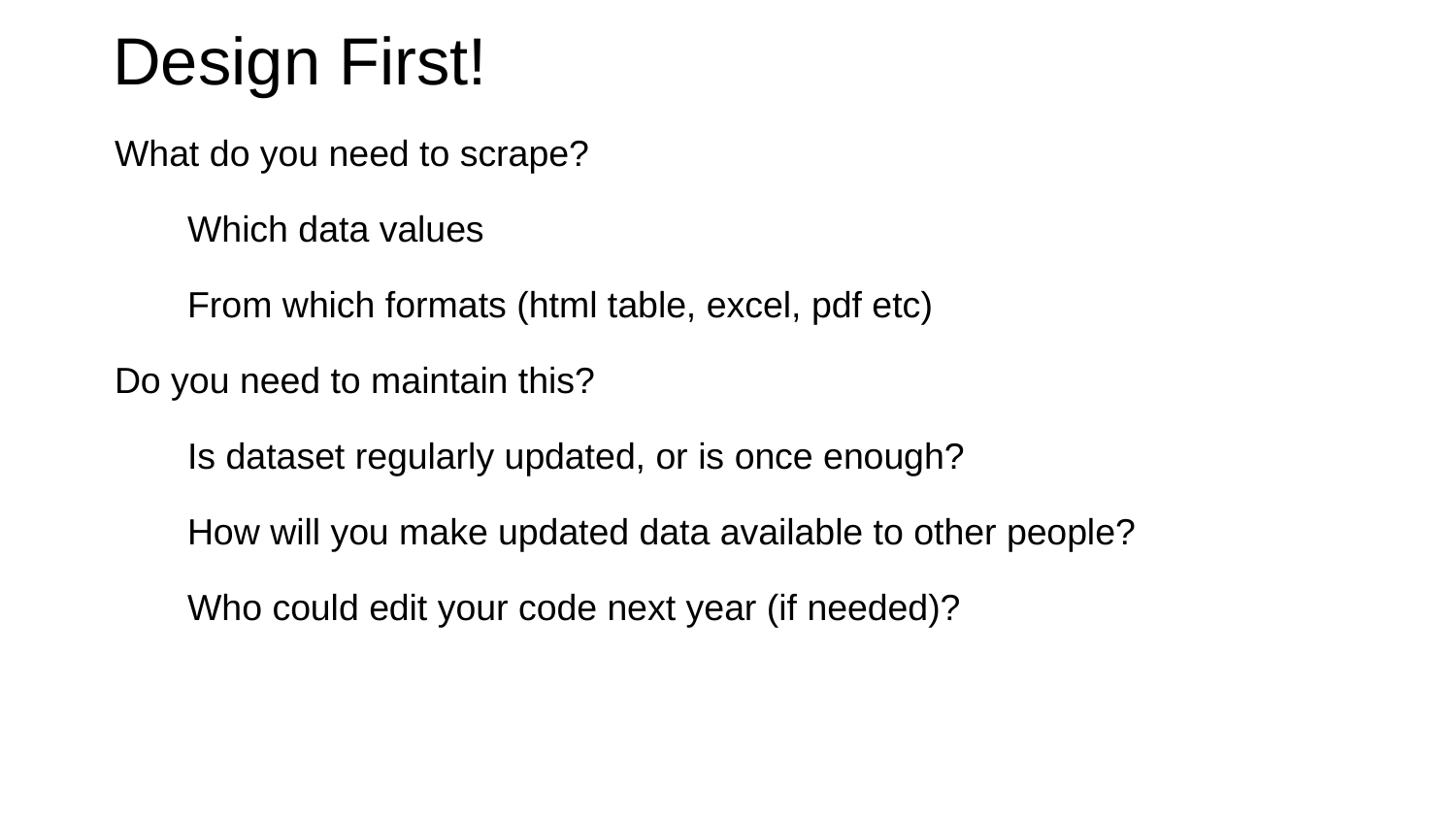

# Design First!
What do you need to scrape?
Which data values
From which formats (html table, excel, pdf etc)
Do you need to maintain this?
Is dataset regularly updated, or is once enough?
How will you make updated data available to other people?
Who could edit your code next year (if needed)?